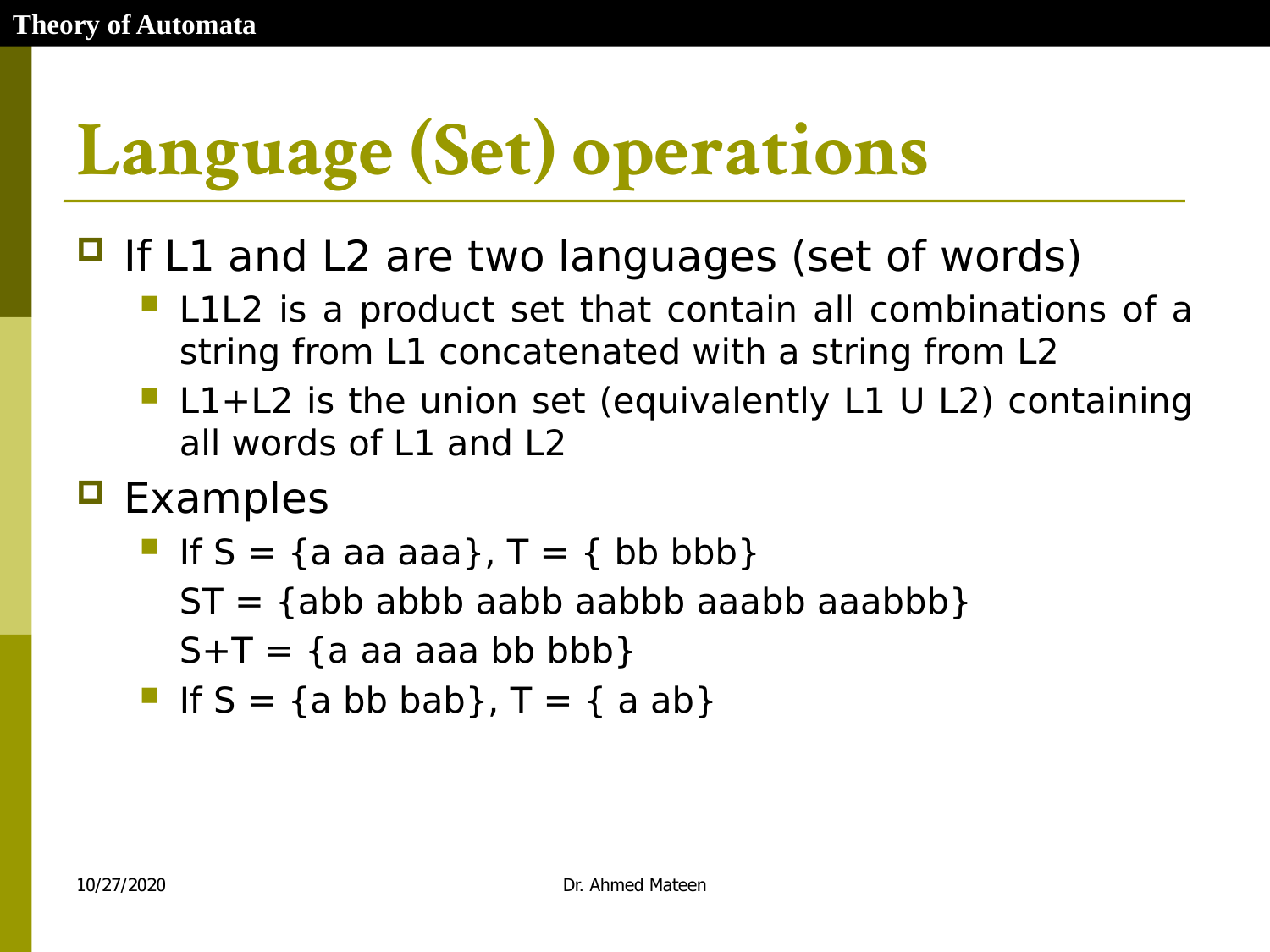

Theory of Automata
# Language (Set) operations
If L1 and L2 are two languages (set of words)
L1L2 is a product set that contain all combinations of a string from L1 concatenated with a string from L2
L1+L2 is the union set (equivalently L1 U L2) containing all words of L1 and L2
Examples
If S = {a aa aaa}, T = { bb bbb}
	ST = {abb abbb aabb aabbb aaabb aaabbb}
	S+T = {a aa aaa bb bbb}
If S = {a bb bab}, T = { a ab}
10/27/2020
Dr. Ahmed Mateen